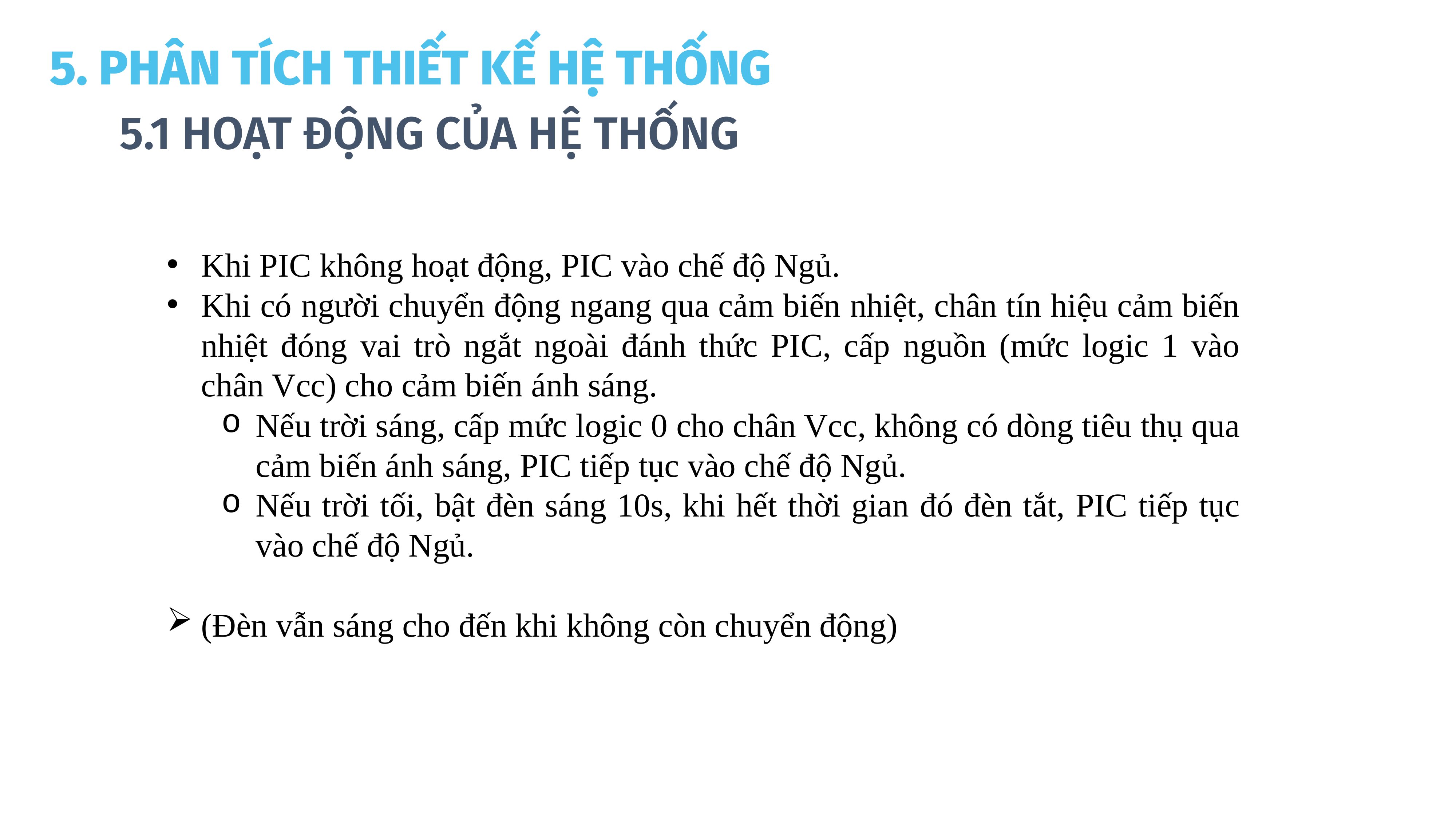

5. PHÂN TÍCH THIẾT KẾ HỆ THỐNG
5.1 HOẠT ĐỘNG CỦA HỆ THỐNG
Khi PIC không hoạt động, PIC vào chế độ Ngủ.
Khi có người chuyển động ngang qua cảm biến nhiệt, chân tín hiệu cảm biến nhiệt đóng vai trò ngắt ngoài đánh thức PIC, cấp nguồn (mức logic 1 vào chân Vcc) cho cảm biến ánh sáng.
Nếu trời sáng, cấp mức logic 0 cho chân Vcc, không có dòng tiêu thụ qua cảm biến ánh sáng, PIC tiếp tục vào chế độ Ngủ.
Nếu trời tối, bật đèn sáng 10s, khi hết thời gian đó đèn tắt, PIC tiếp tục vào chế độ Ngủ.

(Đèn vẫn sáng cho đến khi không còn chuyển động)